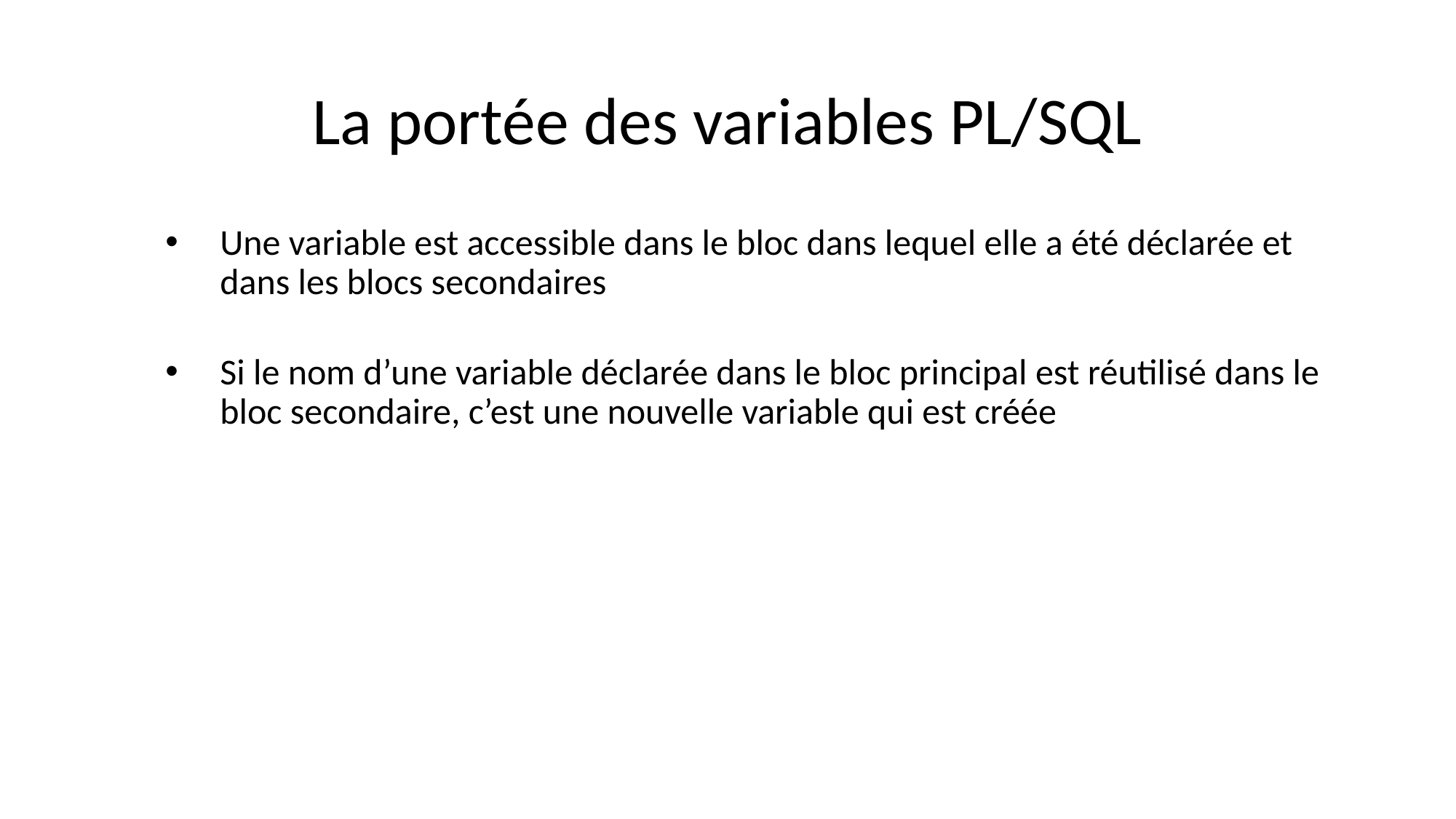

# La portée des variables PL/SQL
Une variable est accessible dans le bloc dans lequel elle a été déclarée et dans les blocs secondaires
Si le nom d’une variable déclarée dans le bloc principal est réutilisé dans le bloc secondaire, c’est une nouvelle variable qui est créée